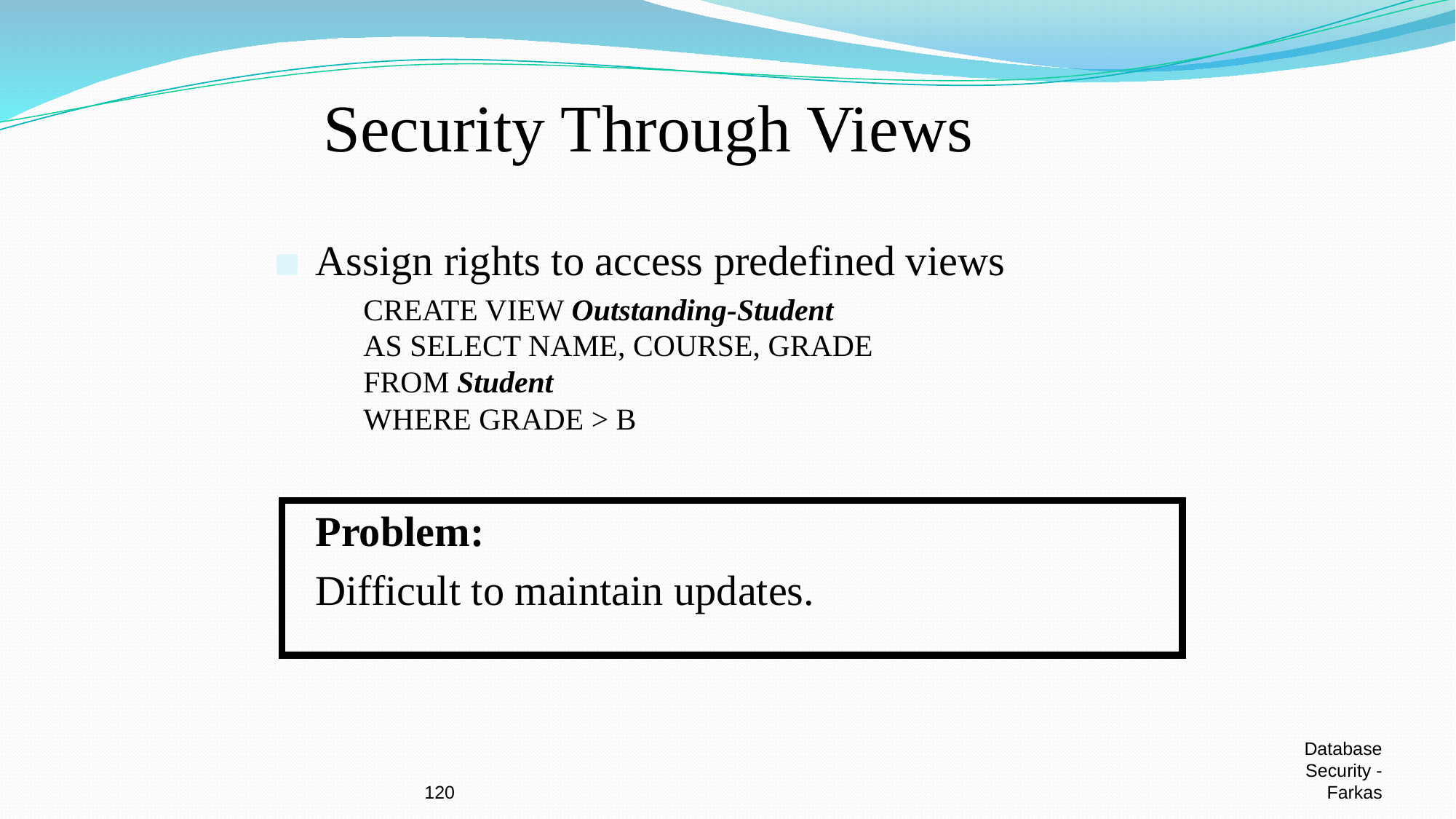

Security Through Views
Assign rights to access predefined views
	CREATE VIEW Outstanding-Student
	AS SELECT NAME, COURSE, GRADE
	FROM Student
	WHERE GRADE > B

	Problem:
	Difficult to maintain updates.

120
Database Security - Farkas